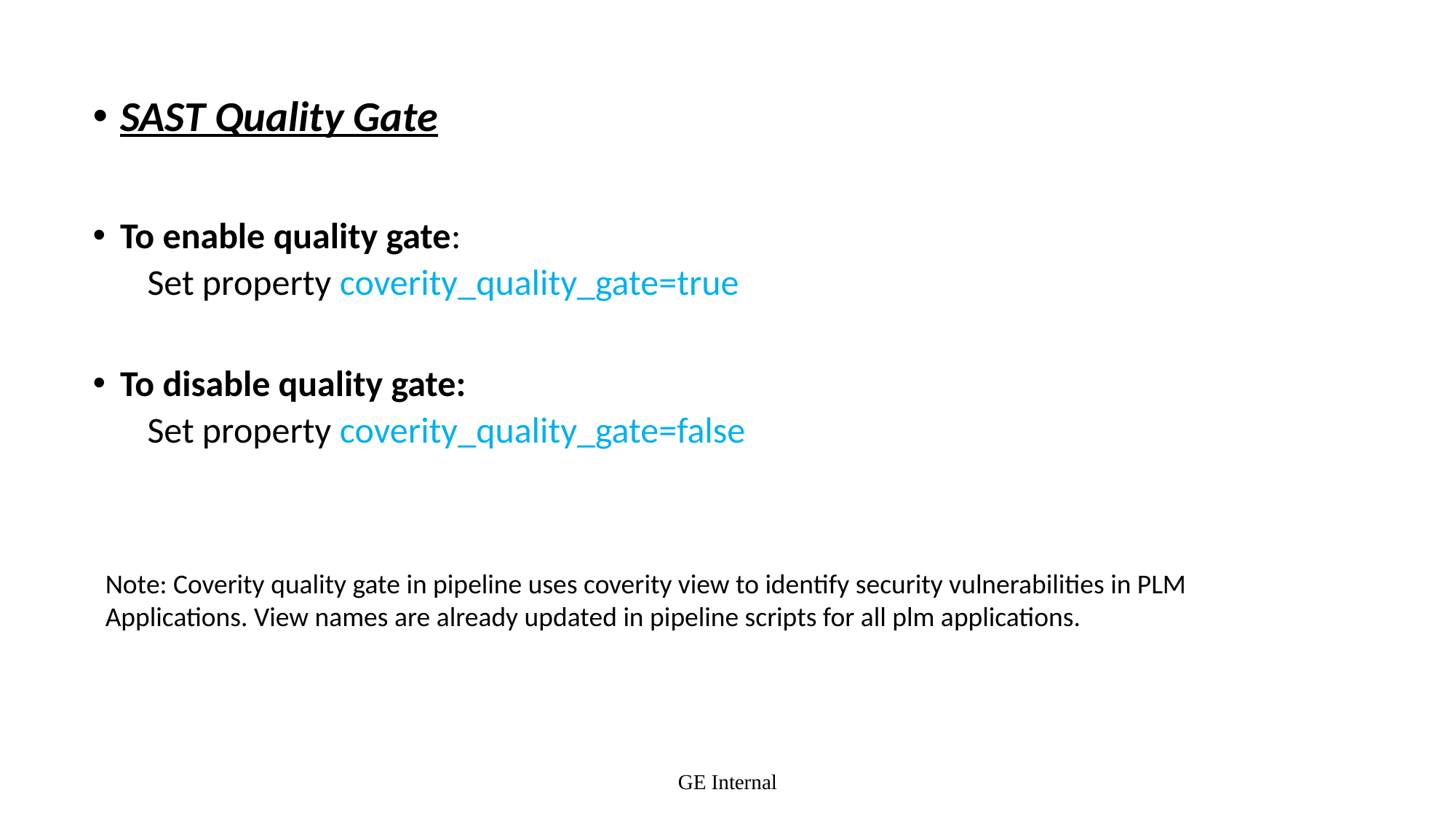

SAST Quality Gate

To enable quality gate:
Set property coverity_quality_gate=true

To disable quality gate:
Set property coverity_quality_gate=false

Note: Coverity quality gate in pipeline uses coverity view to identify security vulnerabilities in PLM Applications. View names are already updated in pipeline scripts for all plm applications.
GE Internal